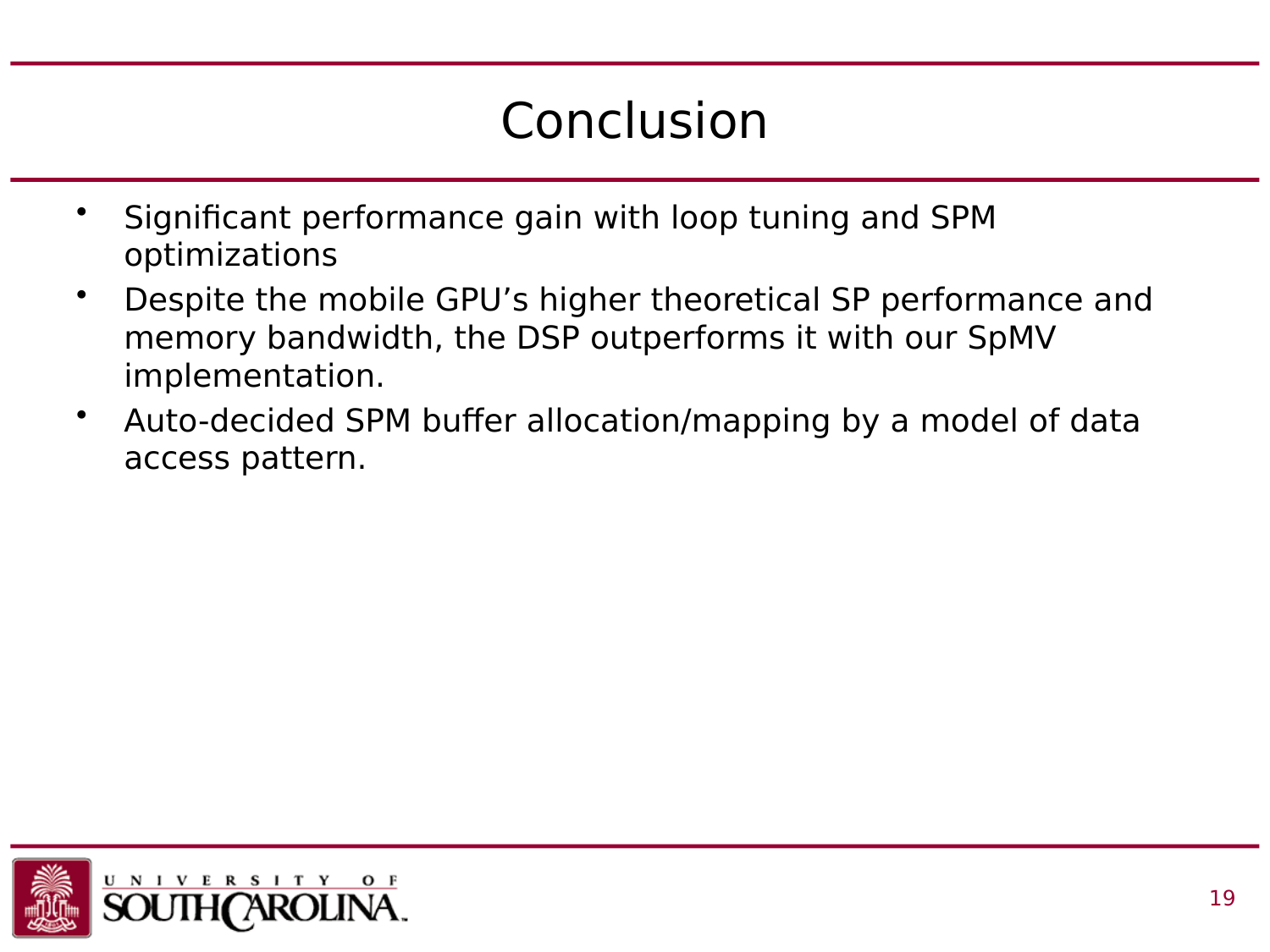

# Conclusion
Significant performance gain with loop tuning and SPM optimizations
Despite the mobile GPU’s higher theoretical SP performance and memory bandwidth, the DSP outperforms it with our SpMV implementation.
Auto-decided SPM buffer allocation/mapping by a model of data access pattern.
 			 19